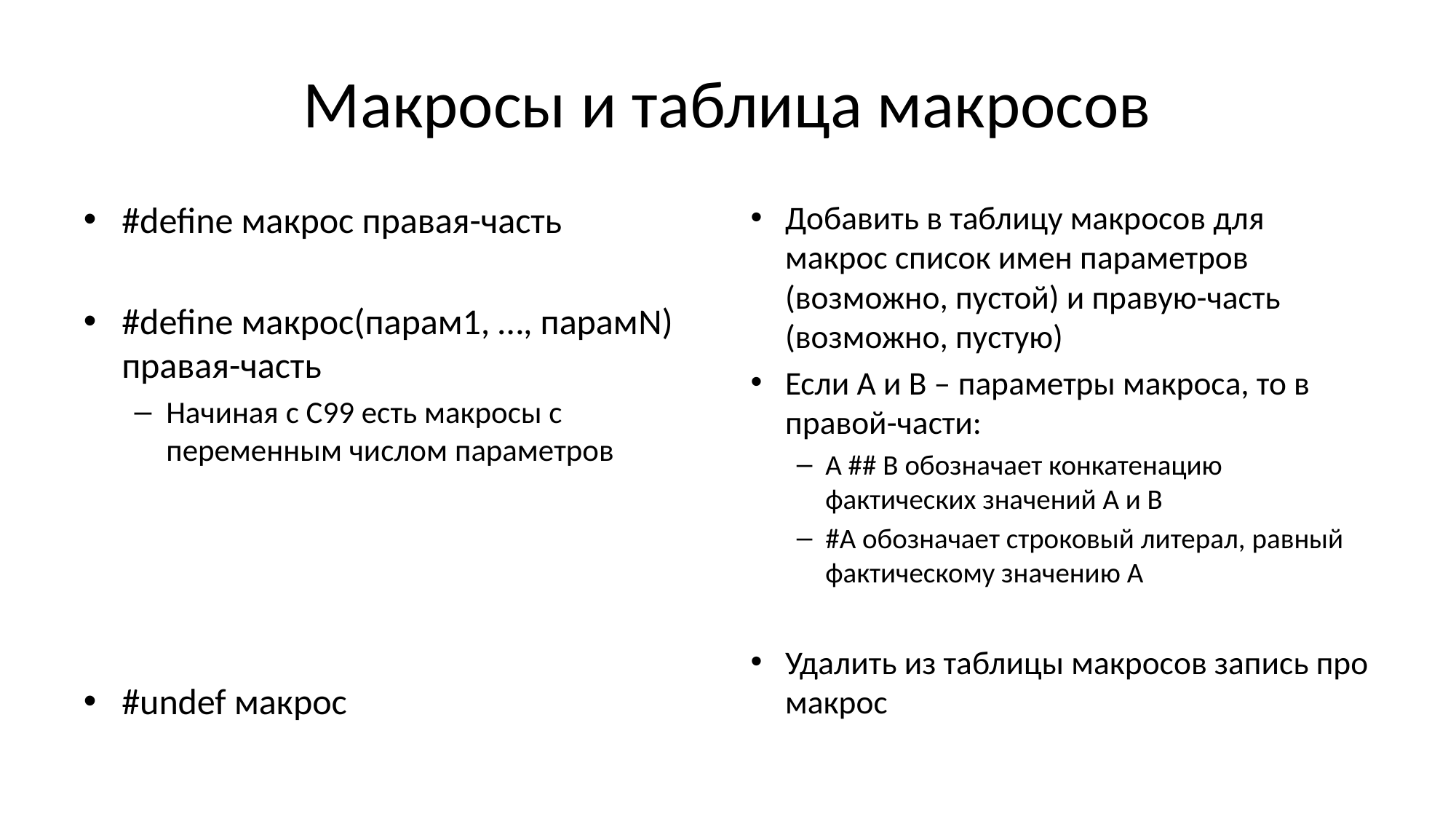

# Макросы и таблица макросов
#define макрос правая-часть

#define макрос(парам1, …, парамN) правая-часть
Начиная с С99 есть макросы с переменным числом параметров

#undef макрос
Добавить в таблицу макросов для макрос список имен параметров (возможно, пустой) и правую-часть (возможно, пустую)
Если A и B – параметры макроса, то в правой-части:
A ## B обозначает конкатенацию фактических значений A и B
#A обозначает строковый литерал, равный фактическому значению A

Удалить из таблицы макросов запись про макрос